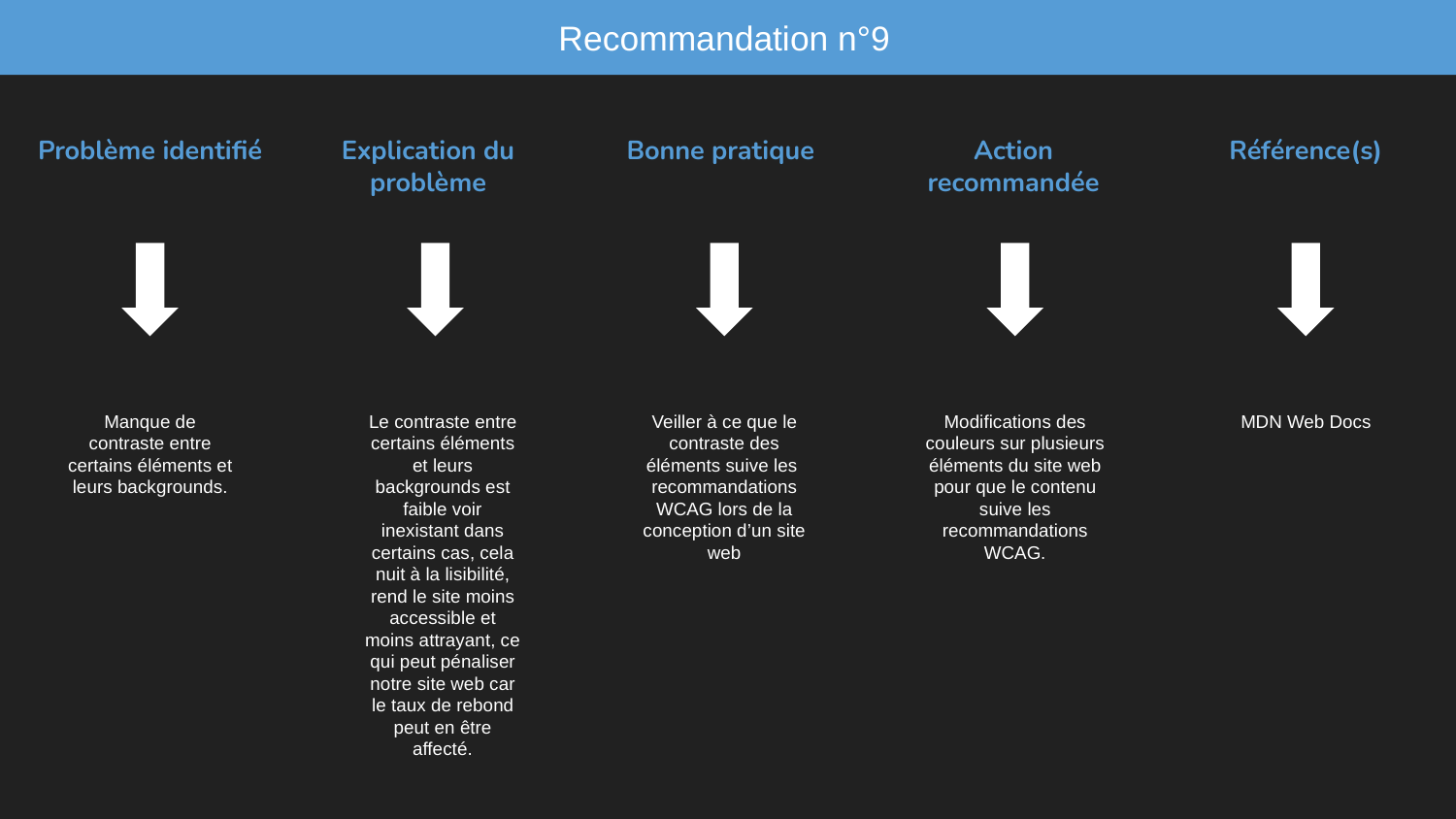

Recommandation n°9
Problème identifié
Explication du problème
Bonne pratique
Action recommandée
Référence(s)

Manque de contraste entre certains éléments et leurs backgrounds.
Le contraste entre certains éléments et leurs backgrounds est faible voir inexistant dans certains cas, cela nuit à la lisibilité, rend le site moins accessible et moins attrayant, ce qui peut pénaliser notre site web car le taux de rebond peut en être affecté.
Veiller à ce que le contraste des éléments suive les  recommandations WCAG lors de la conception d’un site web
Modifications des couleurs sur plusieurs éléments du site web pour que le contenu suive les recommandations WCAG.

MDN Web Docs